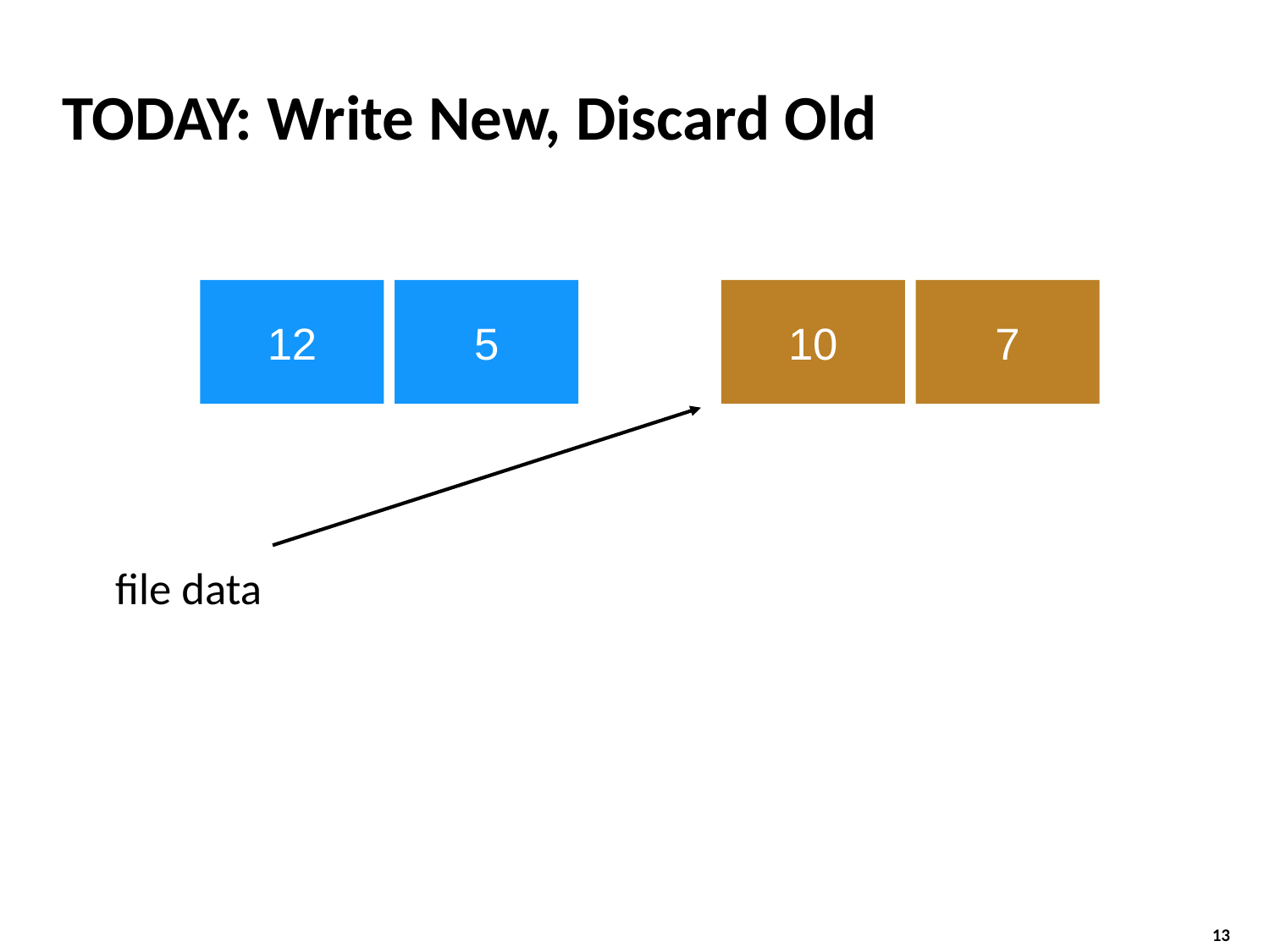

# TODAY: Write New, Discard Old
12
5
10
7

file data